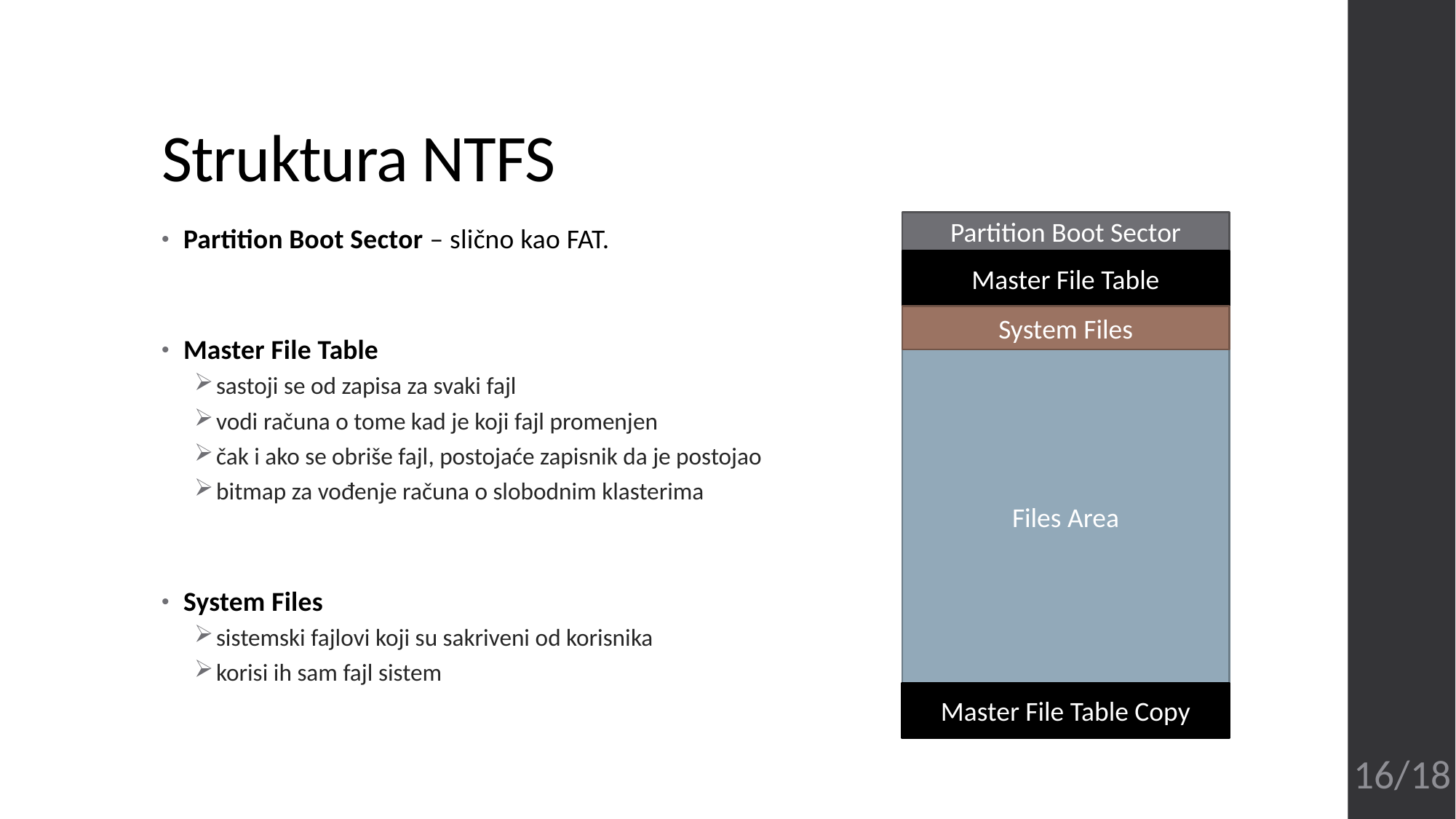

# Struktura NTFS
Partition Boot Sector
Partition Boot Sector – slično kao FAT.

Master File Table
sastoji se od zapisa za svaki fajl
vodi računa o tome kad je koji fajl promenjen
čak i ako se obriše fajl, postojaće zapisnik da je postojao
bitmap za vođenje računa o slobodnim klasterima

System Files
sistemski fajlovi koji su sakriveni od korisnika
korisi ih sam fajl sistem

Master File Table
System Files
Files Area
Master File Table Copy
16/18